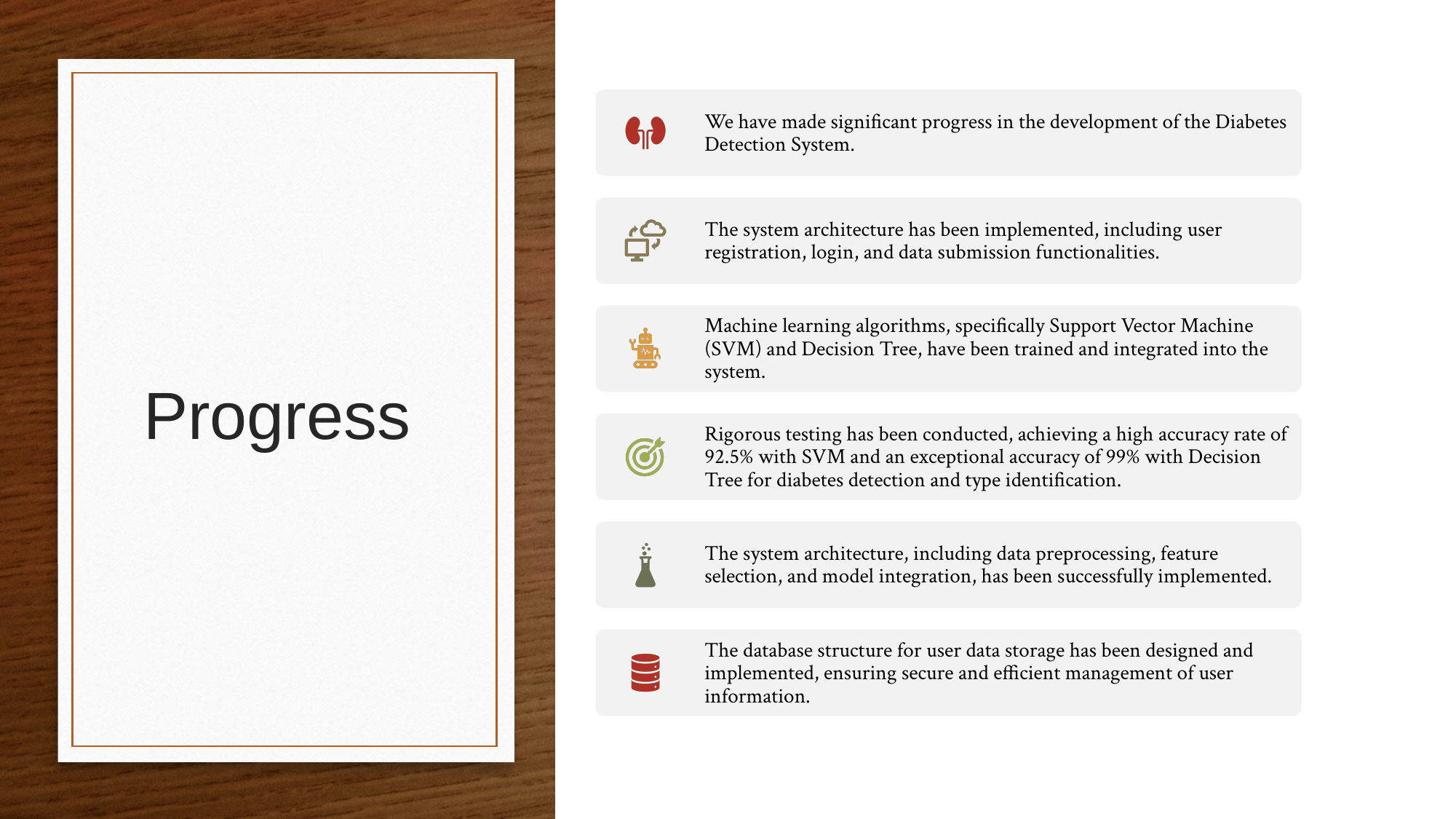

We have made significant progress in the development of the Diabetes Detection System.
The system architecture has been implemented, including user registration, login, and data submission functionalities.
Machine learning algorithms, specifically Support Vector Machine (SVM) and Decision Tree, have been trained and integrated into the system.
Rigorous testing has been conducted, achieving a high accuracy rate of 92.5% with SVM and an exceptional accuracy of 99% with Decision Tree for diabetes detection and type identification.
The system architecture, including data preprocessing, feature selection, and model integration, has been successfully implemented.
The database structure for user data storage has been designed and implemented, ensuring secure and efficient management of user information.
# Progress